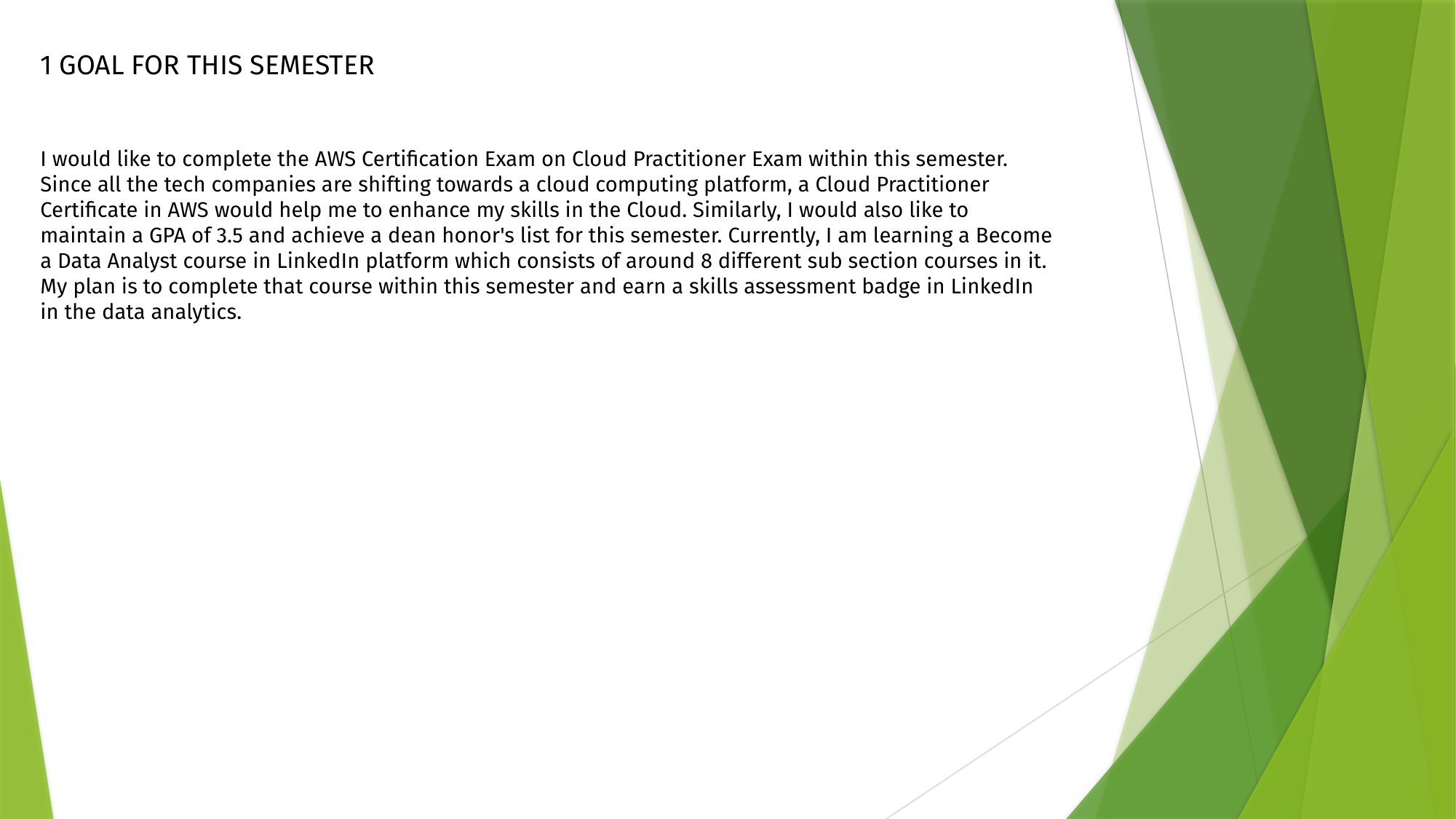

1 GOAL FOR THIS SEMESTER

I would like to complete the AWS Certification Exam on Cloud Practitioner Exam within this semester. Since all the tech companies are shifting towards a cloud computing platform, a Cloud Practitioner Certificate in AWS would help me to enhance my skills in the Cloud. Similarly, I would also like to maintain a GPA of 3.5 and achieve a dean honor's list for this semester. Currently, I am learning a Become a Data Analyst course in LinkedIn platform which consists of around 8 different sub section courses in it. My plan is to complete that course within this semester and earn a skills assessment badge in LinkedIn in the data analytics.